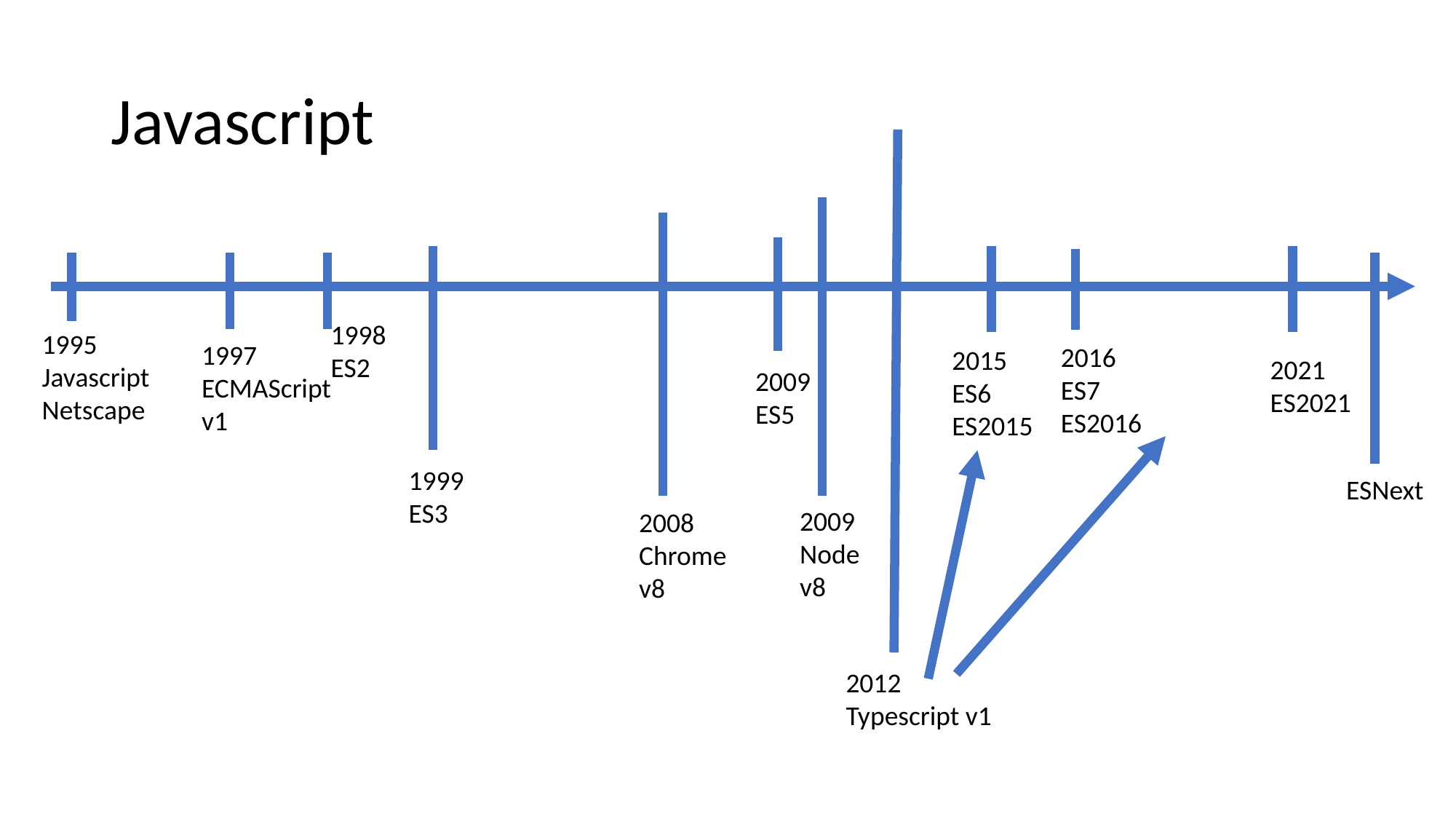

# Javascript
1998
ES2
1995
Javascript
Netscape
1997
ECMAScript
v1
2016
ES7
ES2016
2015
ES6
ES2015
2021
ES2021
2009
ES5
1999
ES3
ESNext
2009
Node
v8
2008
Chrome
v8
2012
Typescript v1